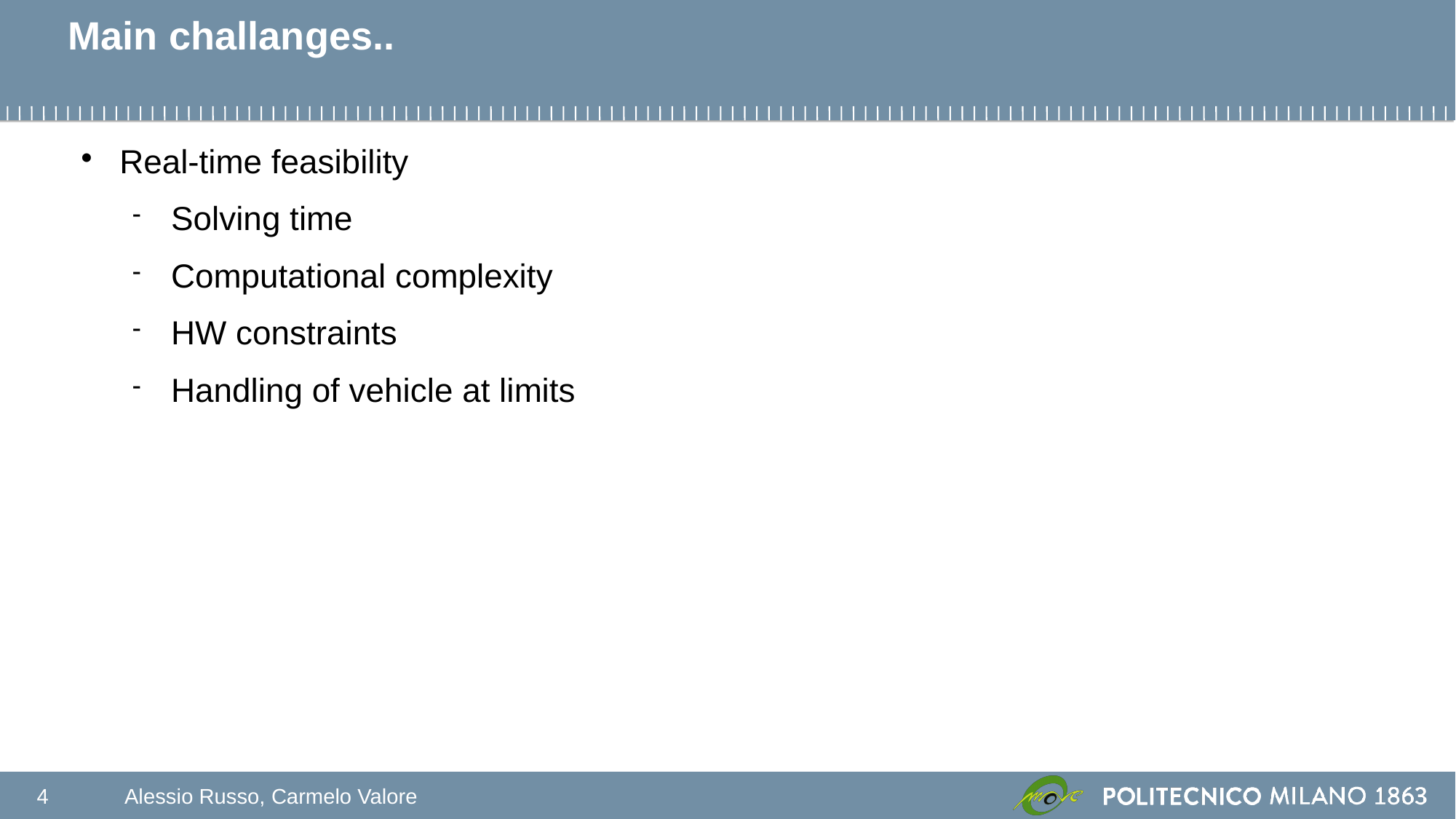

Main challanges..
Real-time feasibility
Solving time
Computational complexity
HW constraints
Handling of vehicle at limits
4
Alessio Russo, Carmelo Valore